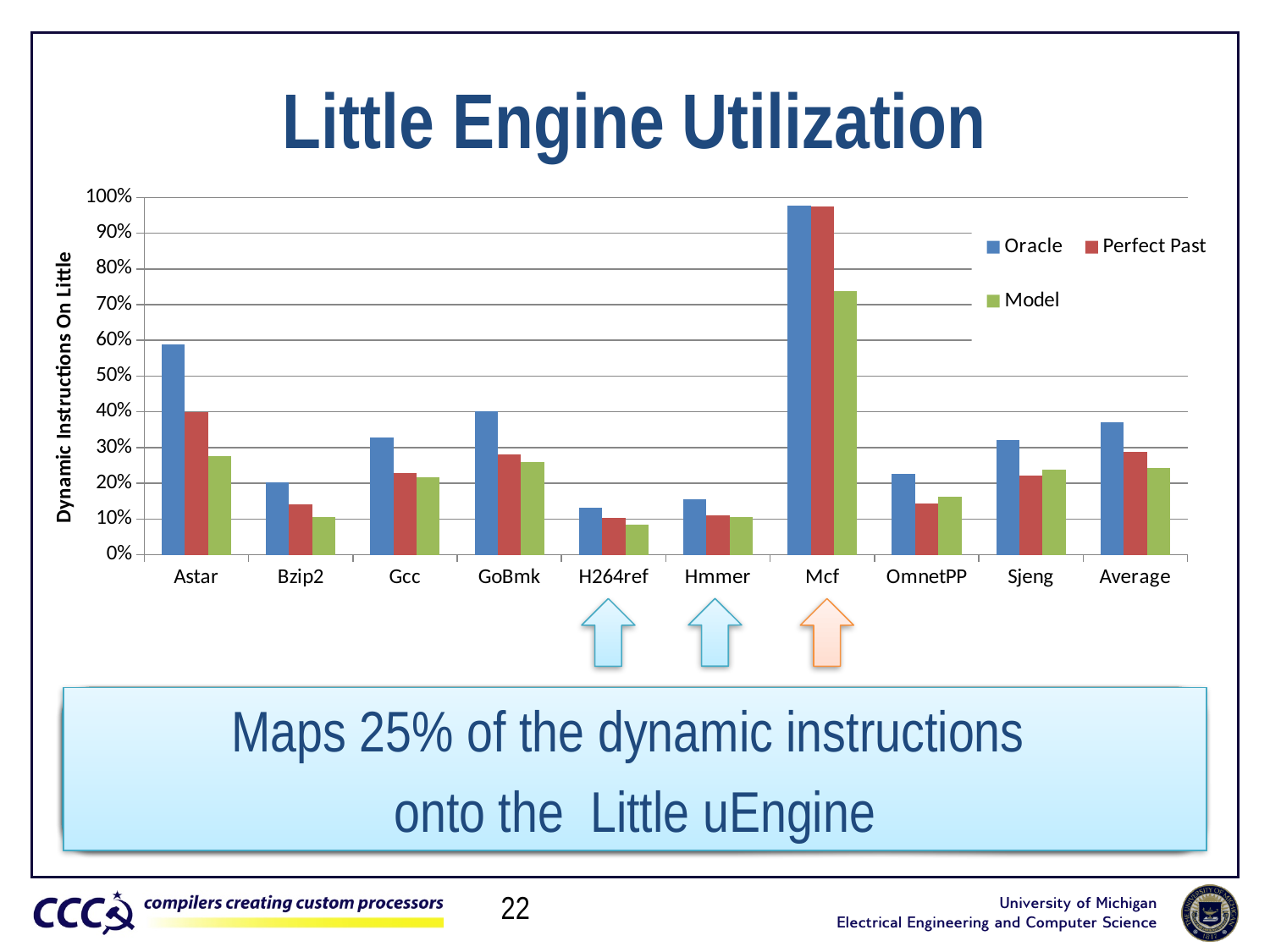

# Little Engine Utilization

### Chart

| Category | Oracle | Perfect Past | Model |
|---|---|---|---|
| Astar | 0.588808 | 0.398745 | 0.276801 |
| Bzip2 | 0.202429 | 0.140353 | 0.105294 |
| Gcc | 0.328209 | 0.22761 | 0.217707 |
| GoBmk | 0.401484 | 0.281411 | 0.25828 |
| H264ref | 0.131829 | 0.103188 | 0.0841647 |
| Hmmer | 0.154012 | 0.110152 | 0.104454 |
| Mcf | 0.975871 | 0.974496 | 0.737405 |
| OmnetPP | 0.22701 | 0.143405 | 0.162661 |
| Sjeng | 0.320315 | 0.220582 | 0.239242 |
| Average | 0.3699963333333333 | 0.28888244444444444 | 0.24288985555555553 |

High utilization for memory bound application
Issue width dominates computation bound
Maps 25% of the dynamic instructions
onto the  Little uEngine